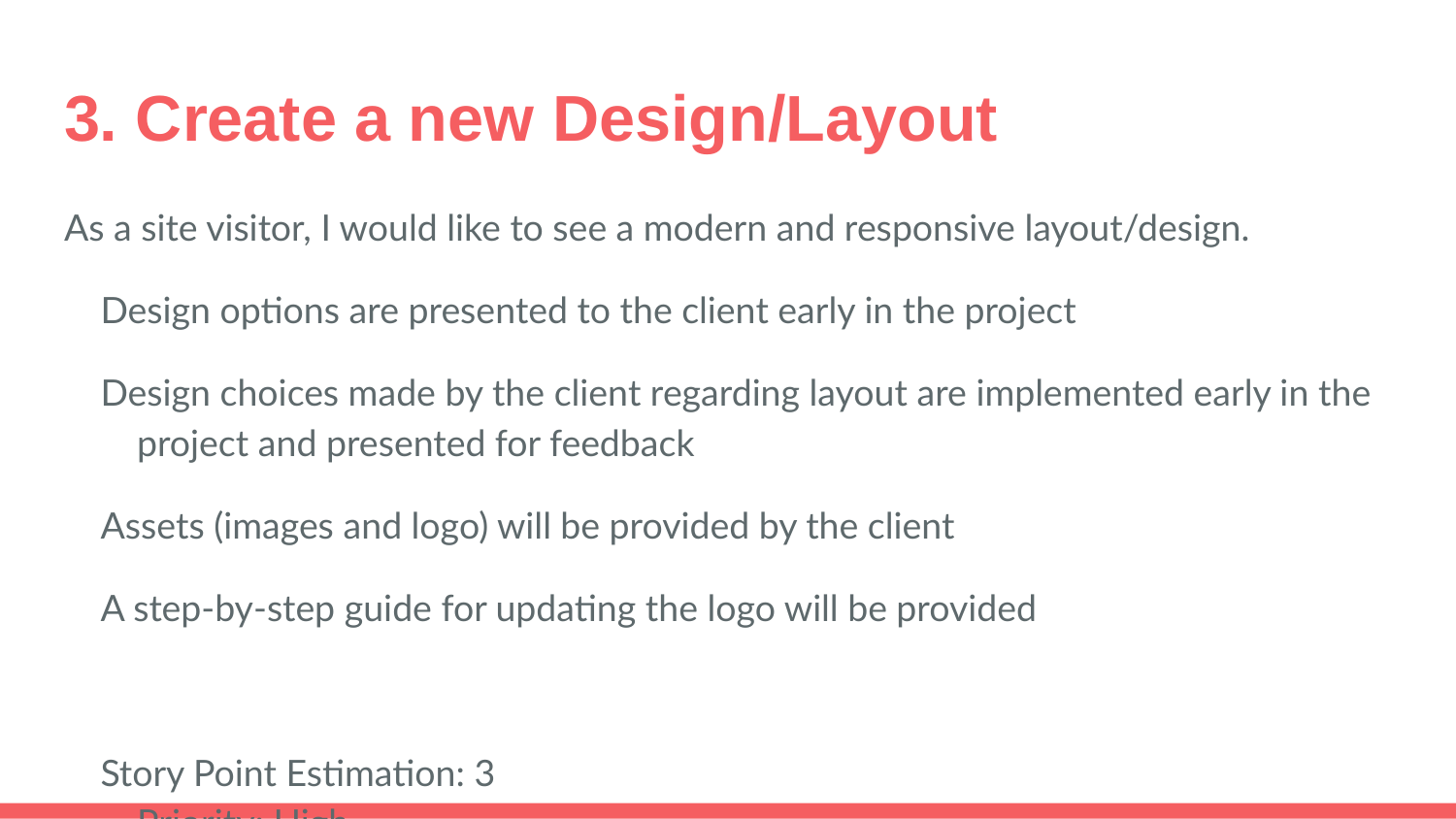

# 3. Create a new Design/Layout
As a site visitor, I would like to see a modern and responsive layout/design.
Design options are presented to the client early in the project
Design choices made by the client regarding layout are implemented early in the project and presented for feedback
Assets (images and logo) will be provided by the client
A step-by-step guide for updating the logo will be provided

Story Point Estimation: 3
Priority: High